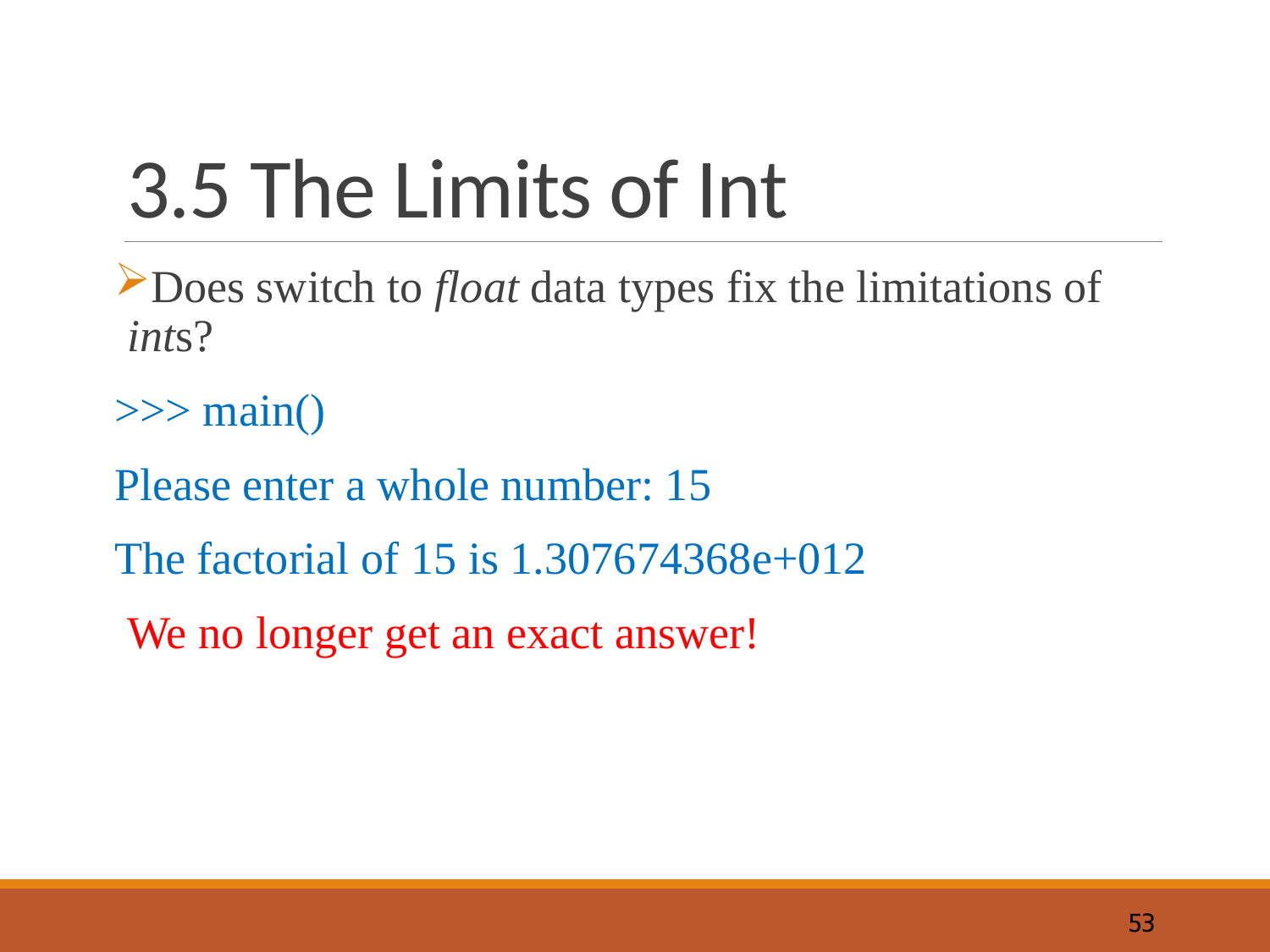

# 3.5 The Limits of Int
Does switch to float data types fix the limitations of ints?
>>> main()
Please enter a whole number: 15
The factorial of 15 is 1.307674368e+012
We no longer get an exact answer!
53